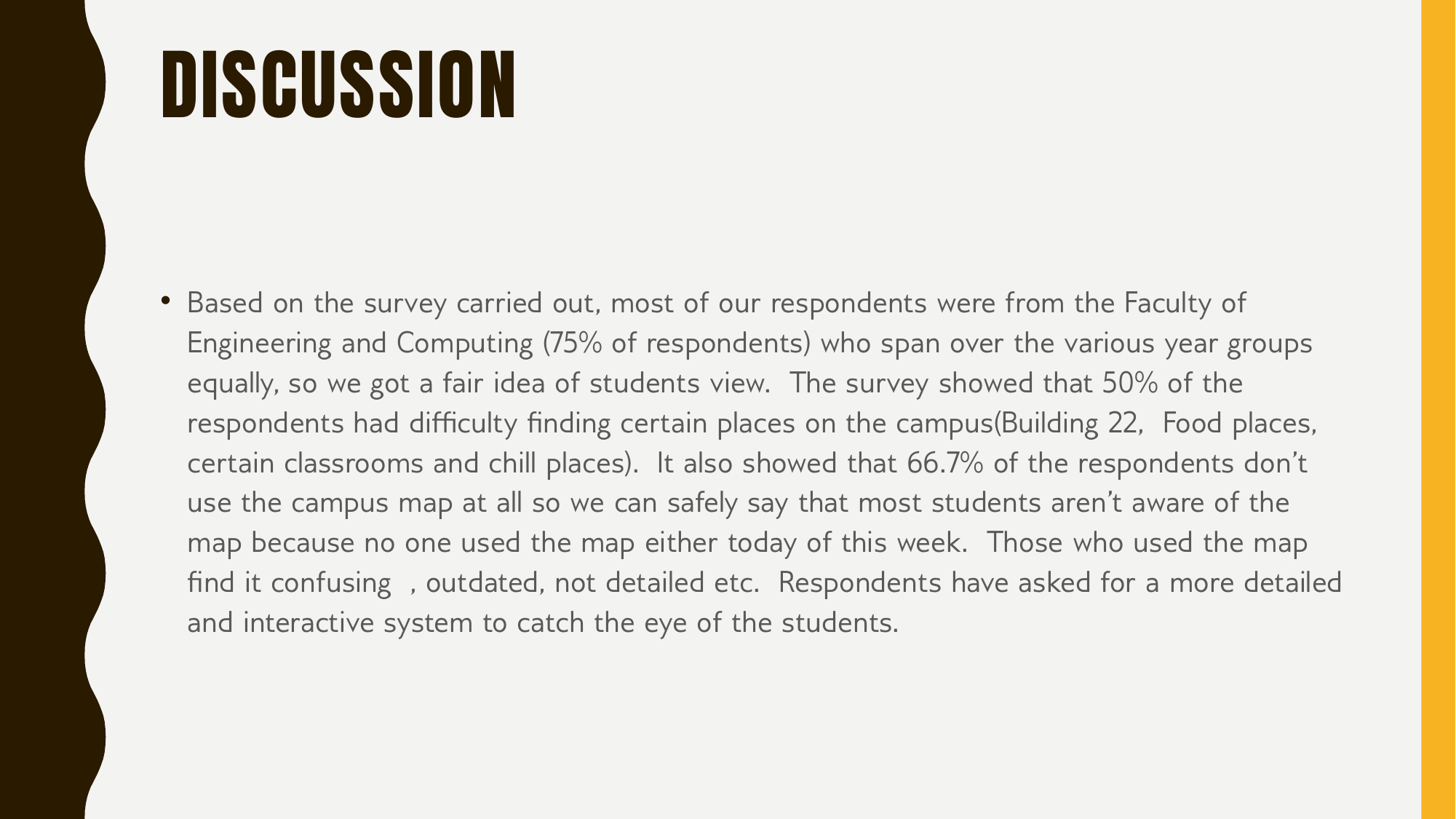

# Discussion
Based on the survey carried out, most of our respondents were from the Faculty of Engineering and Computing (75% of respondents) who span over the various year groups equally, so we got a fair idea of students view.  The survey showed that 50% of the respondents had difficulty finding certain places on the campus(Building 22,  Food places, certain classrooms and chill places).  It also showed that 66.7% of the respondents don’t use the campus map at all so we can safely say that most students aren’t aware of the map because no one used the map either today of this week.  Those who used the map find it confusing  , outdated, not detailed etc.  Respondents have asked for a more detailed and interactive system to catch the eye of the students.